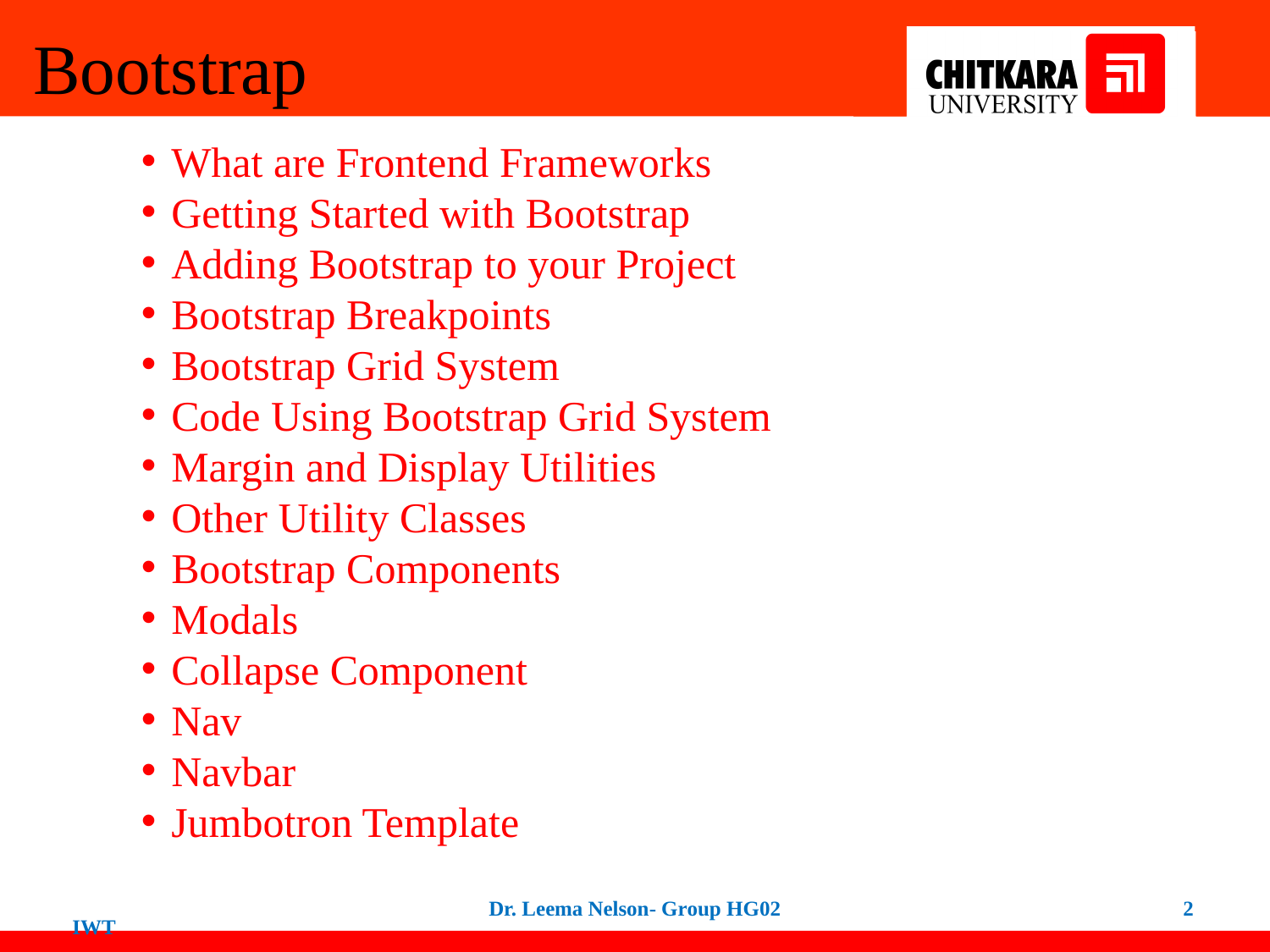

# Bootstrap
What are Frontend Frameworks
Getting Started with Bootstrap
Adding Bootstrap to your Project
Bootstrap Breakpoints
Bootstrap Grid System
Code Using Bootstrap Grid System
Margin and Display Utilities
Other Utility Classes
Bootstrap Components
Modals
Collapse Component
Nav
Navbar
Jumbotron Template

Dr. Leema Nelson- Group HG02
2
IWT